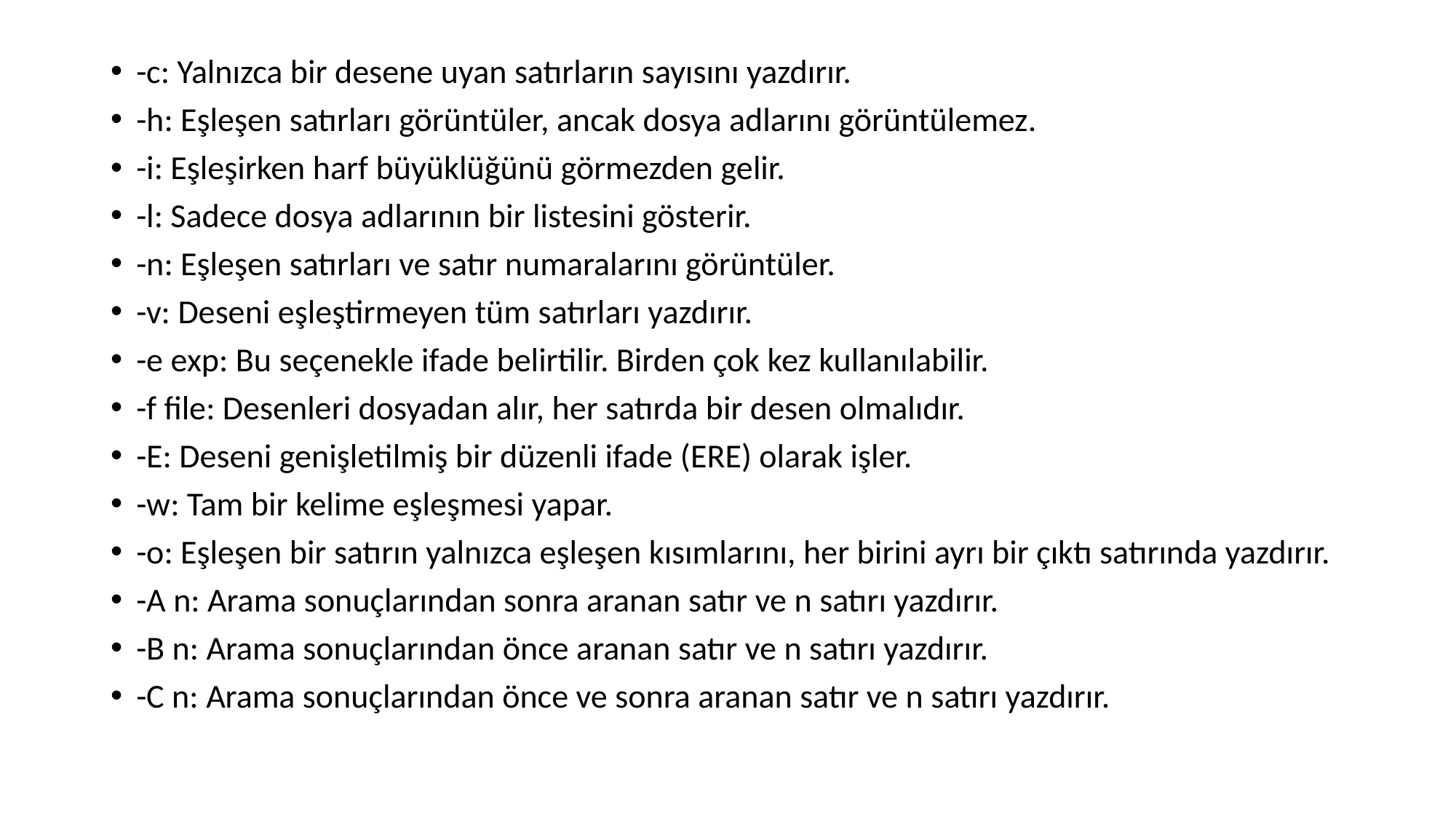

-c: Yalnızca bir desene uyan satırların sayısını yazdırır.
-h: Eşleşen satırları görüntüler, ancak dosya adlarını görüntülemez.
-i: Eşleşirken harf büyüklüğünü görmezden gelir.
-l: Sadece dosya adlarının bir listesini gösterir.
-n: Eşleşen satırları ve satır numaralarını görüntüler.
-v: Deseni eşleştirmeyen tüm satırları yazdırır.
-e exp: Bu seçenekle ifade belirtilir. Birden çok kez kullanılabilir.
-f file: Desenleri dosyadan alır, her satırda bir desen olmalıdır.
-E: Deseni genişletilmiş bir düzenli ifade (ERE) olarak işler.
-w: Tam bir kelime eşleşmesi yapar.
-o: Eşleşen bir satırın yalnızca eşleşen kısımlarını, her birini ayrı bir çıktı satırında yazdırır.
-A n: Arama sonuçlarından sonra aranan satır ve n satırı yazdırır.
-B n: Arama sonuçlarından önce aranan satır ve n satırı yazdırır.
-C n: Arama sonuçlarından önce ve sonra aranan satır ve n satırı yazdırır.